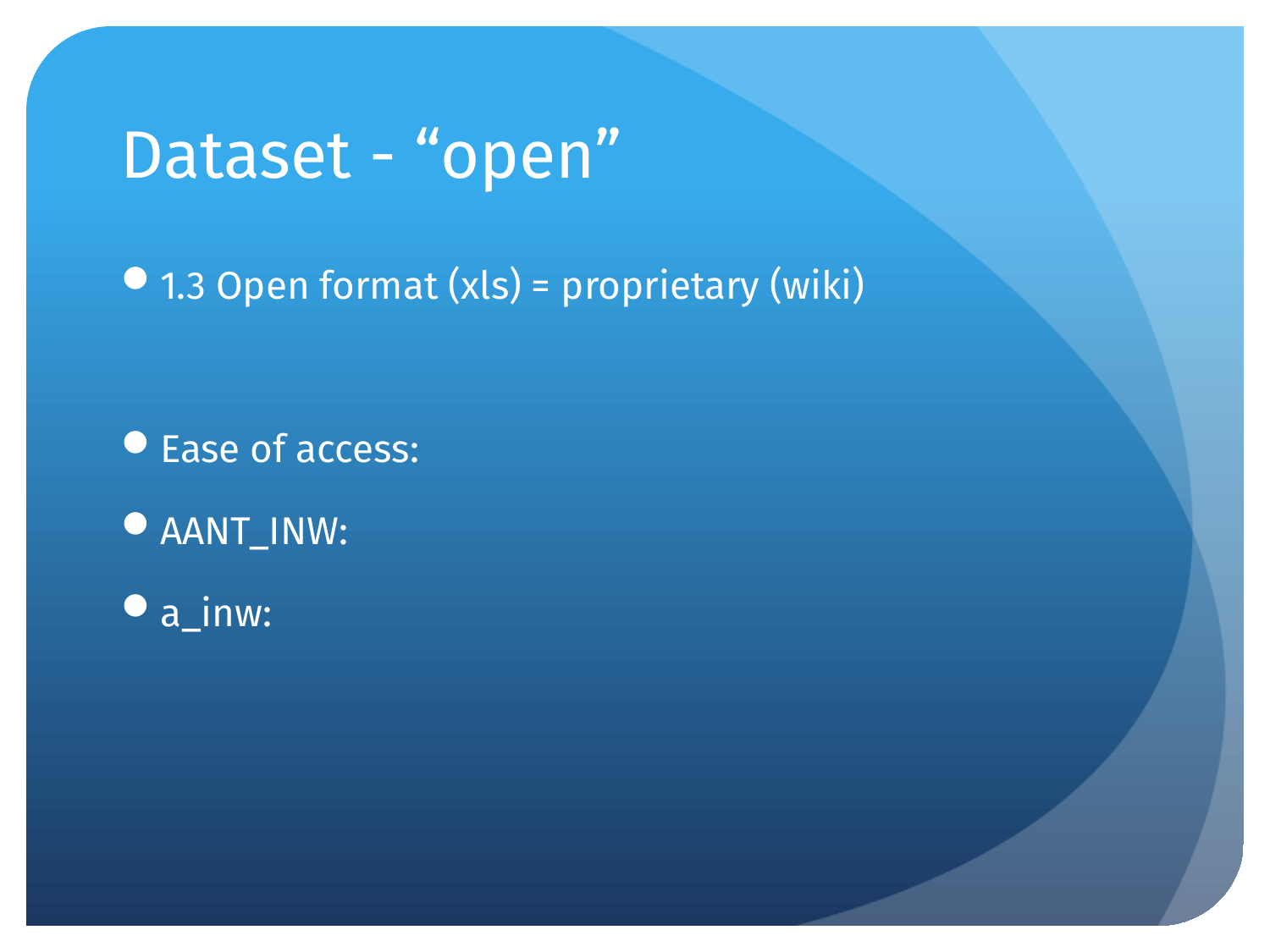

# Dataset - “open”
1.3 Open format (xls) = proprietary (wiki)

Ease of access:
AANT_INW:
a_inw: